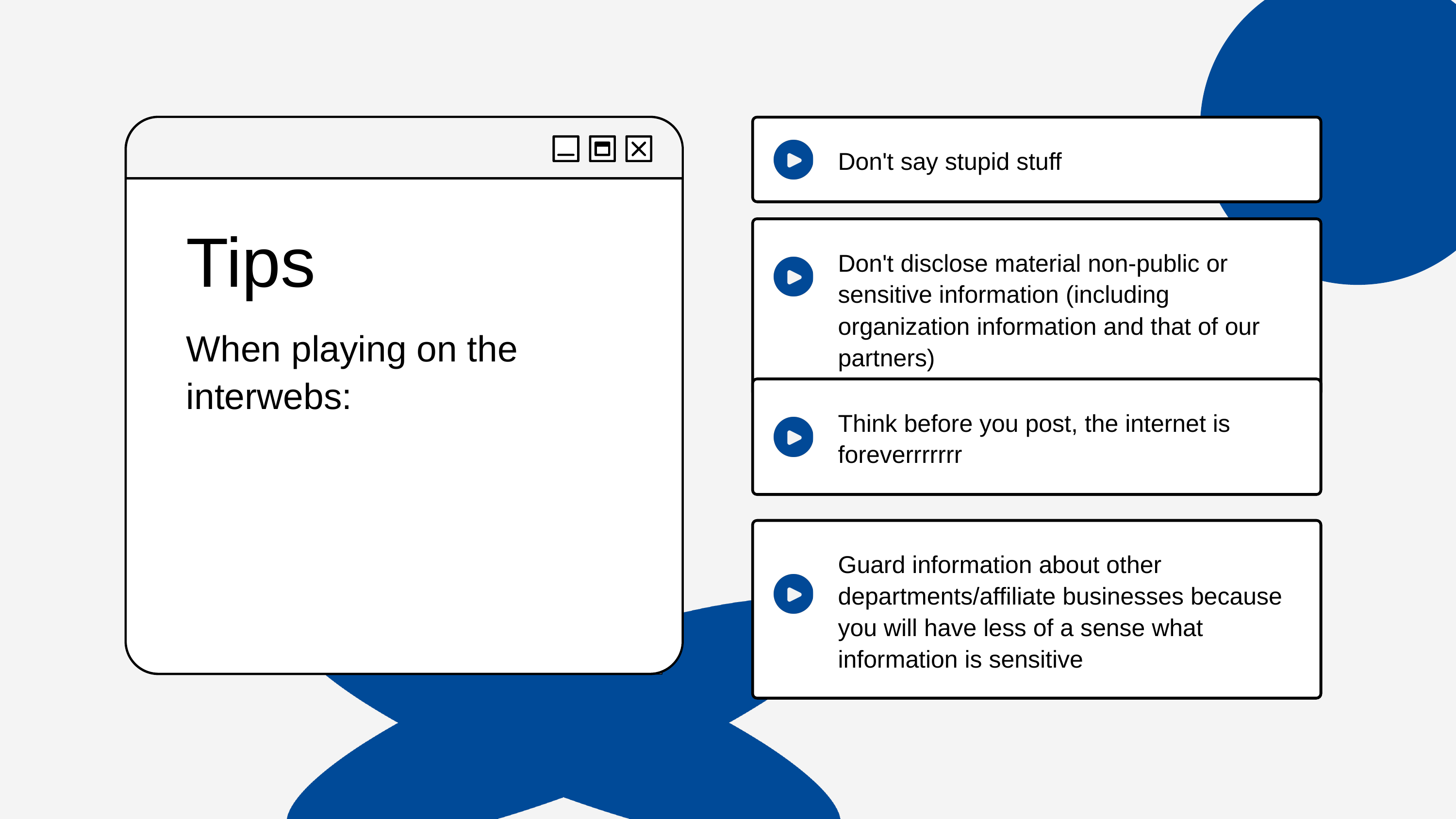

Don't say stupid stuff
Tips
When playing on the interwebs:

Don't disclose material non-public or sensitive information (including organization information and that of our partners)

Think before you post, the internet is foreverrrrrrr

Guard information about other departments/affiliate businesses because you will have less of a sense what information is sensitive